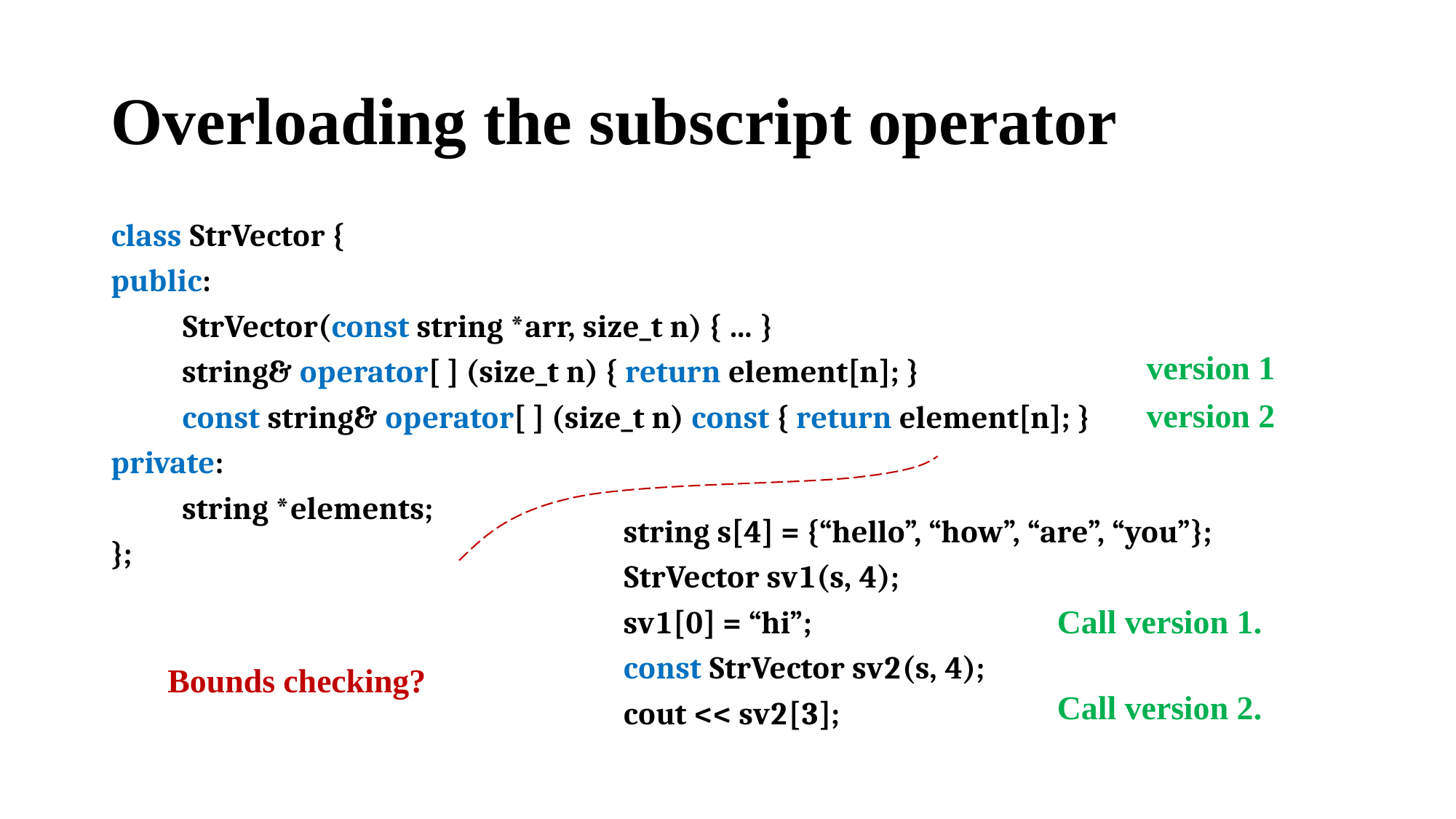

# Overloading the subscript operator
class StrVector {
public:
          StrVector(const string *arr, size_t n) { … }
          string& operator[ ] (size_t n) { return element[n]; }
          const string& operator[ ] (size_t n) const { return element[n]; }
private:
          string *elements;
};
version 1
version 2

string s[4] = {“hello”, “how”, “are”, “you”};
StrVector sv1(s, 4);
sv1[0] = “hi”;
const StrVector sv2(s, 4);
cout << sv2[3];
Call version 1.
Bounds checking?
Call version 2.